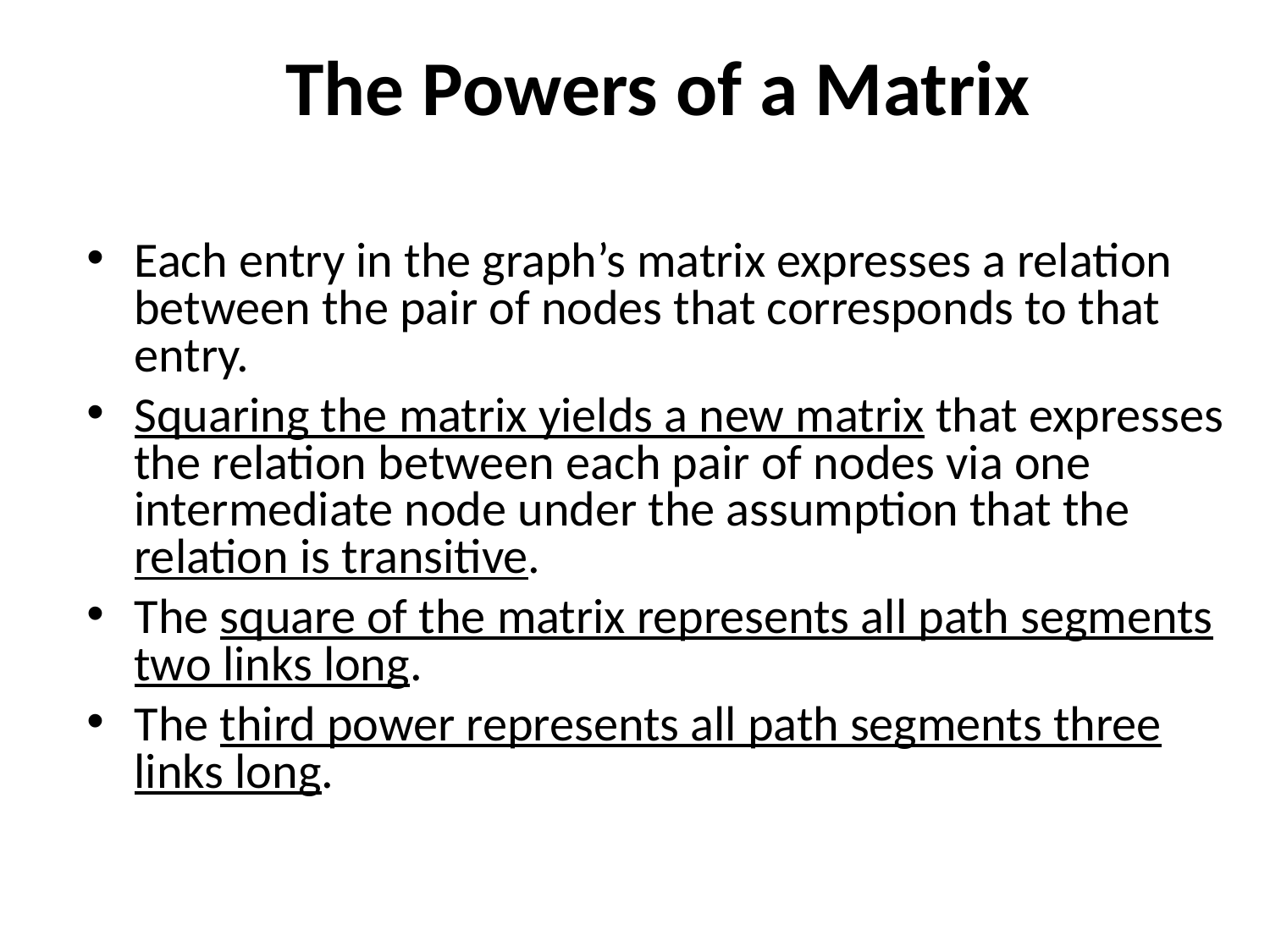

# The Powers of a Matrix
Each entry in the graph’s matrix expresses a relation between the pair of nodes that corresponds to that entry.
Squaring the matrix yields a new matrix that expresses the relation between each pair of nodes via one intermediate node under the assumption that the relation is transitive.
The square of the matrix represents all path segments two links long.
The third power represents all path segments three links long.